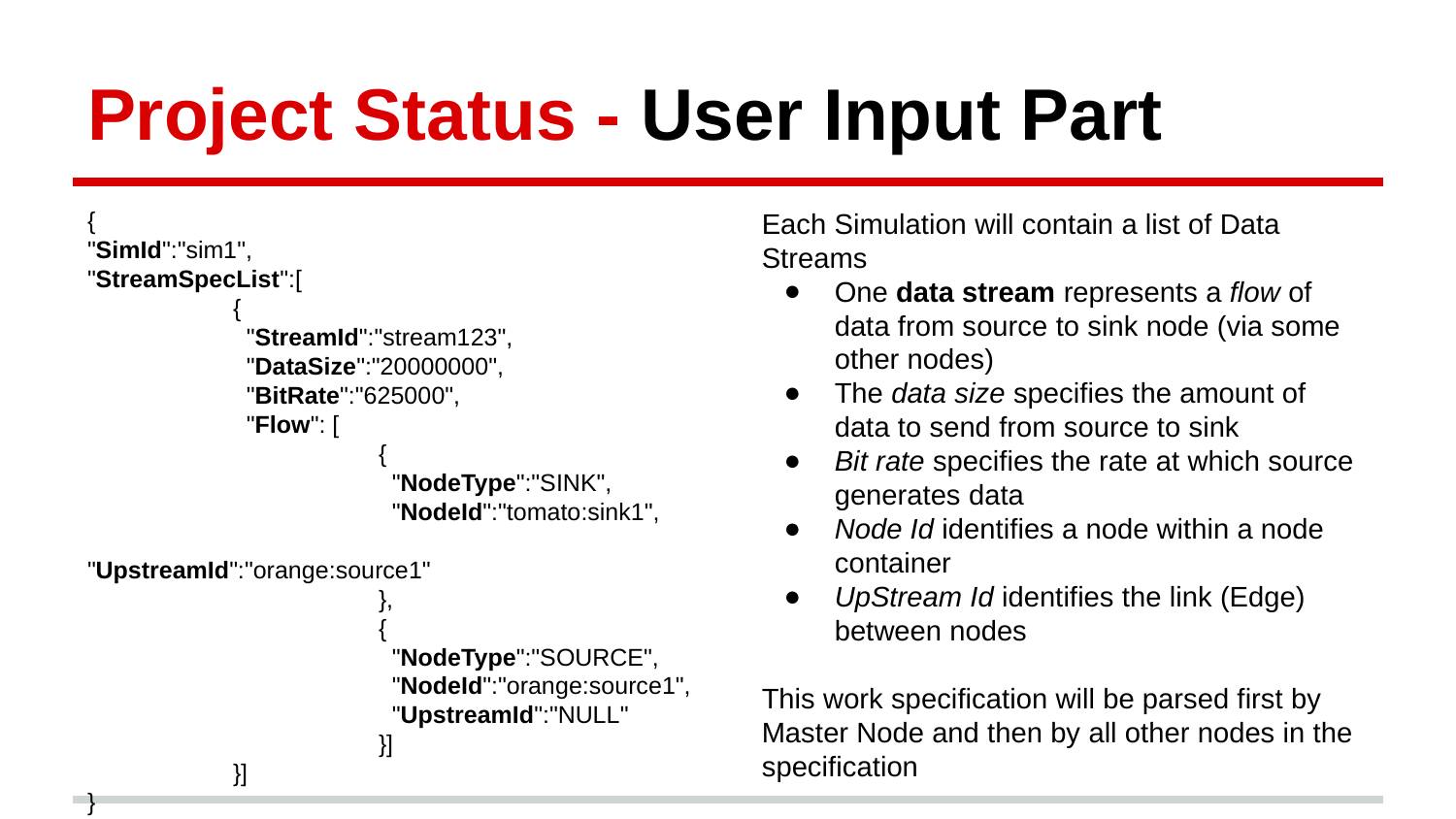

# Project Status - User Input Part
{
"SimId":"sim1",
"StreamSpecList":[
	{
	  "StreamId":"stream123",
	  "DataSize":"20000000",
	  "BitRate":"625000",
	  "Flow": [
		{
		  "NodeType":"SINK",
		  "NodeId":"tomato:sink1",
		  "UpstreamId":"orange:source1"
		},
		{
		  "NodeType":"SOURCE",
		  "NodeId":"orange:source1",
		  "UpstreamId":"NULL"
		}]
	}]
}

Each Simulation will contain a list of Data Streams
One data stream represents a flow of data from source to sink node (via some other nodes)
The data size specifies the amount of data to send from source to sink
Bit rate specifies the rate at which source generates data
Node Id identifies a node within a node container
UpStream Id identifies the link (Edge) between nodes

This work specification will be parsed first by Master Node and then by all other nodes in the specification